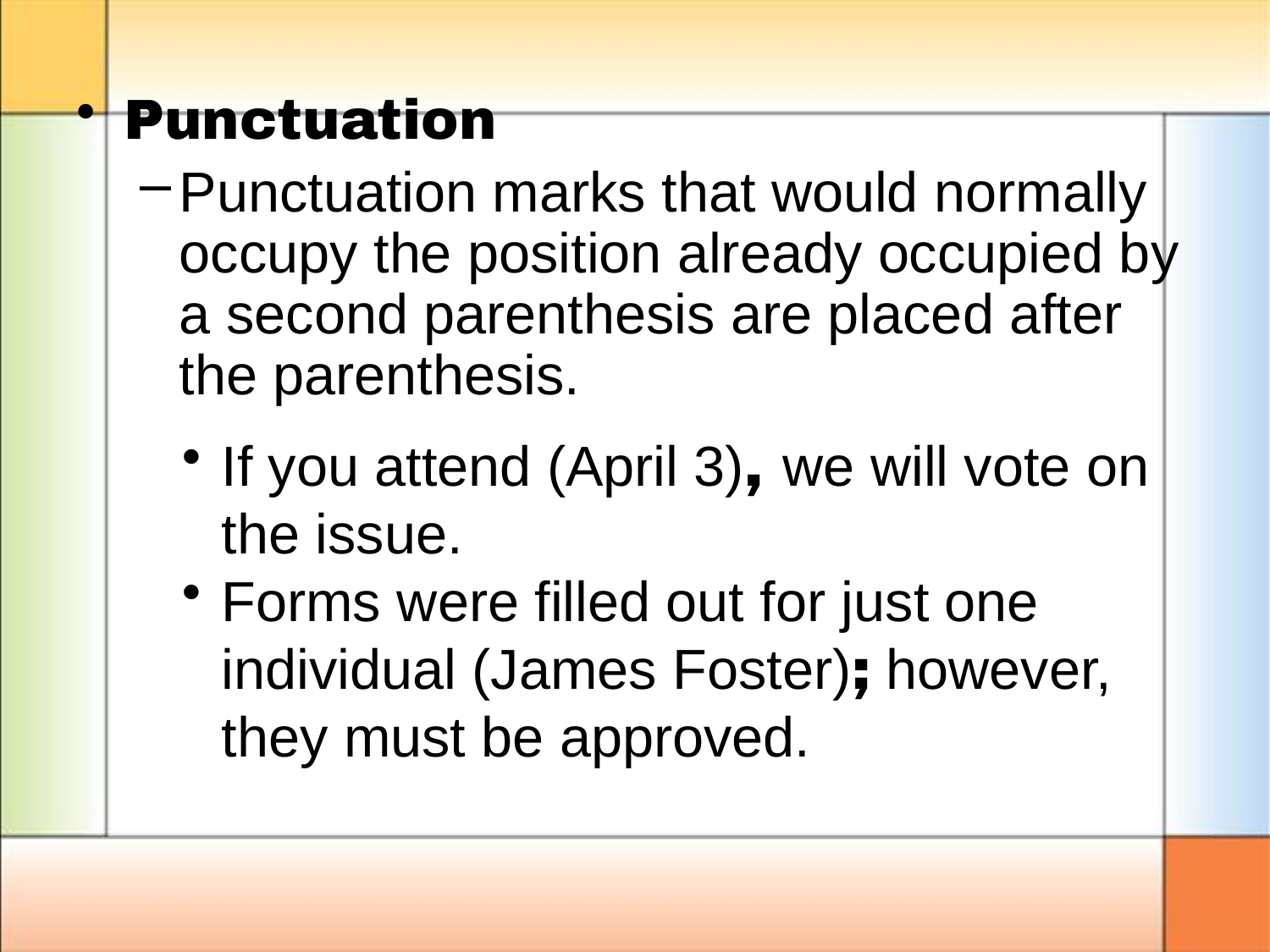

Punctuation
Punctuation marks that would normally occupy the position already occupied by a second parenthesis are placed after the parenthesis.
If you attend (April 3), we will vote on the issue.
Forms were filled out for just one individual (James Foster); however, they must be approved.